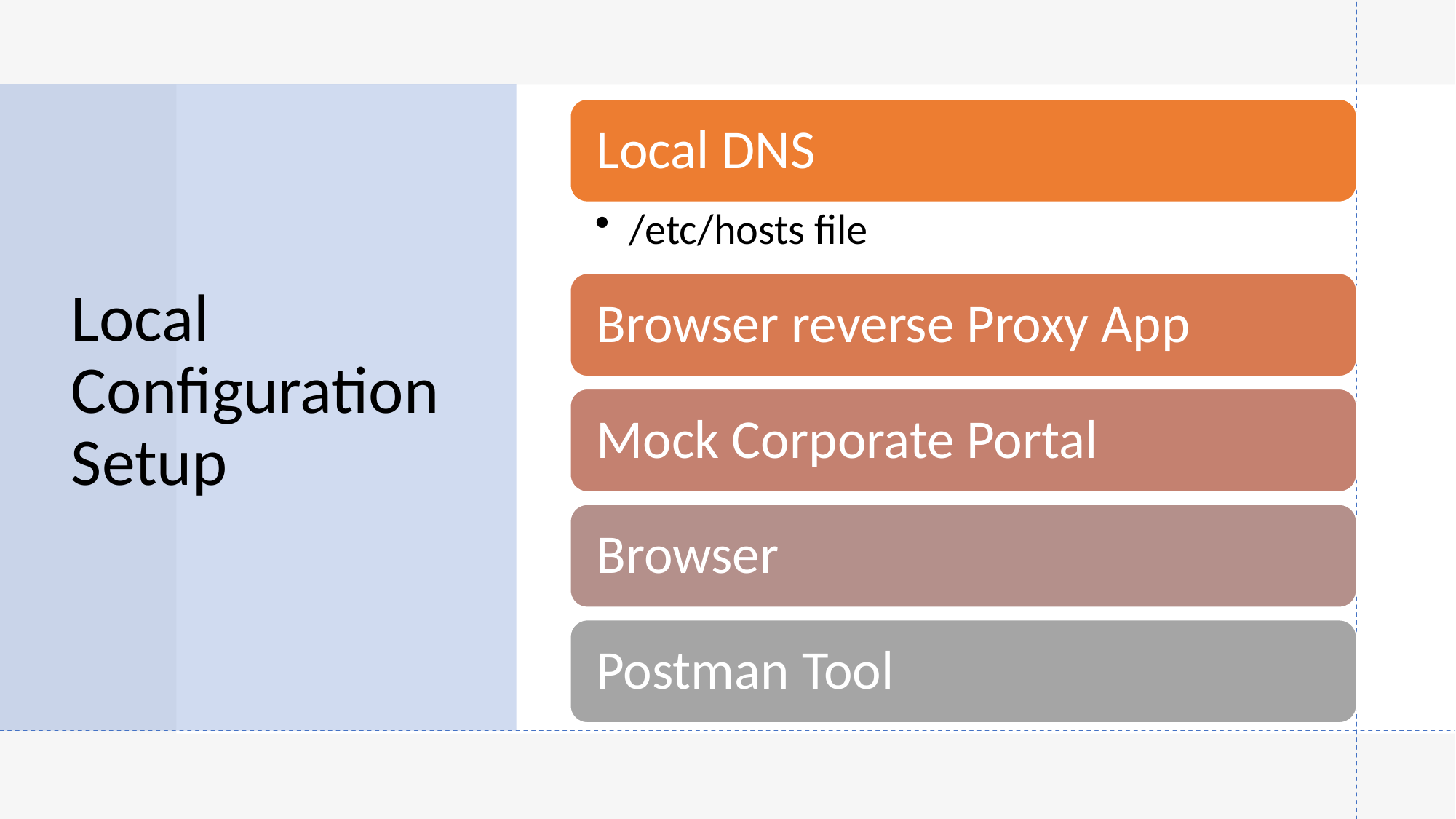

# Local Configuration Setup

Local DNS
/etc/hosts file
Browser reverse Proxy App
Mock Corporate Portal
Browser
Postman Tool